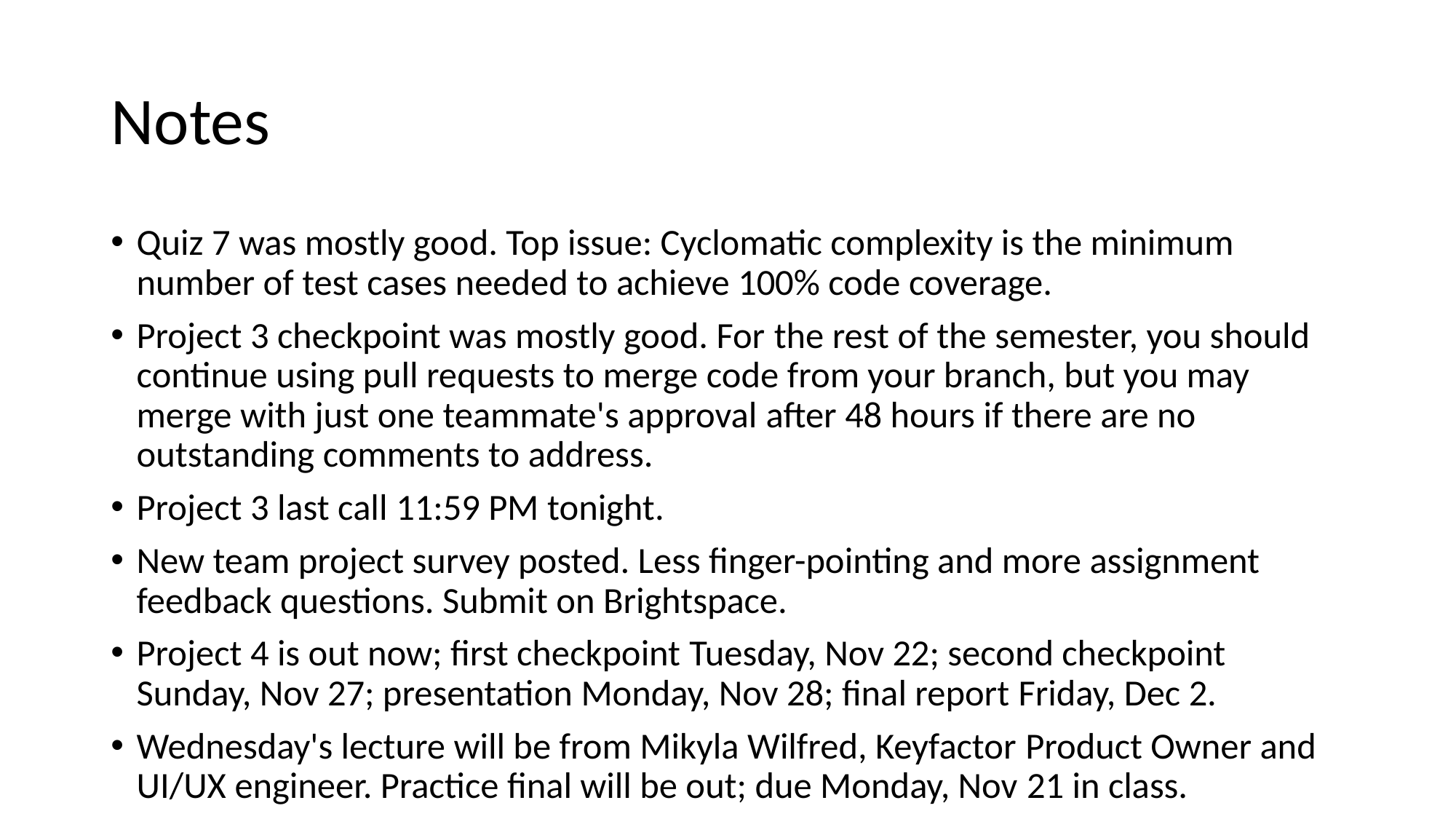

# Notes
Quiz 7 was mostly good. Top issue: Cyclomatic complexity is the minimum number of test cases needed to achieve 100% code coverage.
Project 3 checkpoint was mostly good. For the rest of the semester, you should continue using pull requests to merge code from your branch, but you may merge with just one teammate's approval after 48 hours if there are no outstanding comments to address.
Project 3 last call 11:59 PM tonight.
New team project survey posted. Less finger-pointing and more assignment feedback questions. Submit on Brightspace.
Project 4 is out now; first checkpoint Tuesday, Nov 22; second checkpoint Sunday, Nov 27; presentation Monday, Nov 28; final report Friday, Dec 2.
Wednesday's lecture will be from Mikyla Wilfred, Keyfactor Product Owner and UI/UX engineer. Practice final will be out; due Monday, Nov 21 in class.